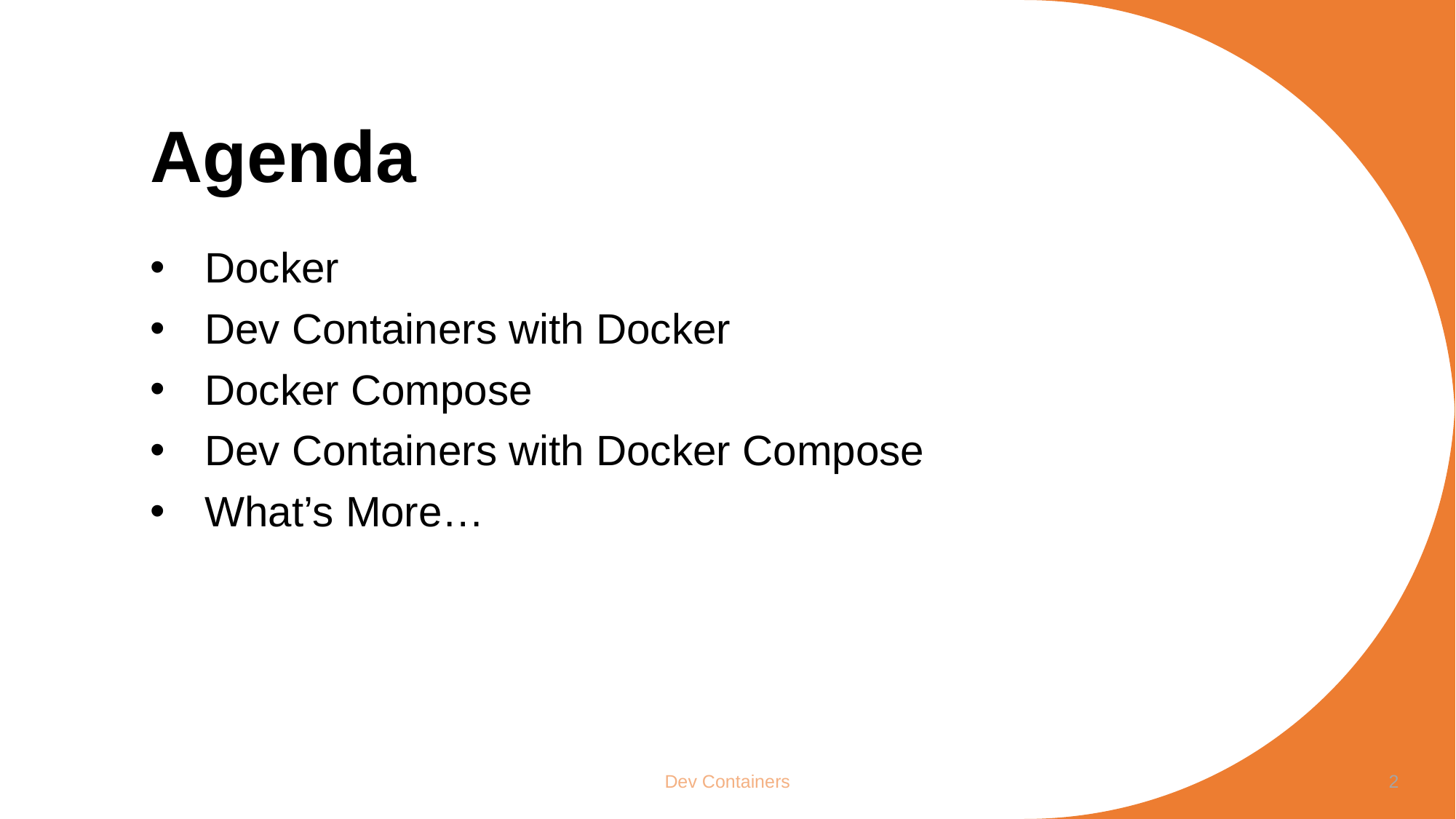

# Agenda
Docker
Dev Containers with Docker
Docker Compose
Dev Containers with Docker Compose
What’s More…
Dev Containers
2